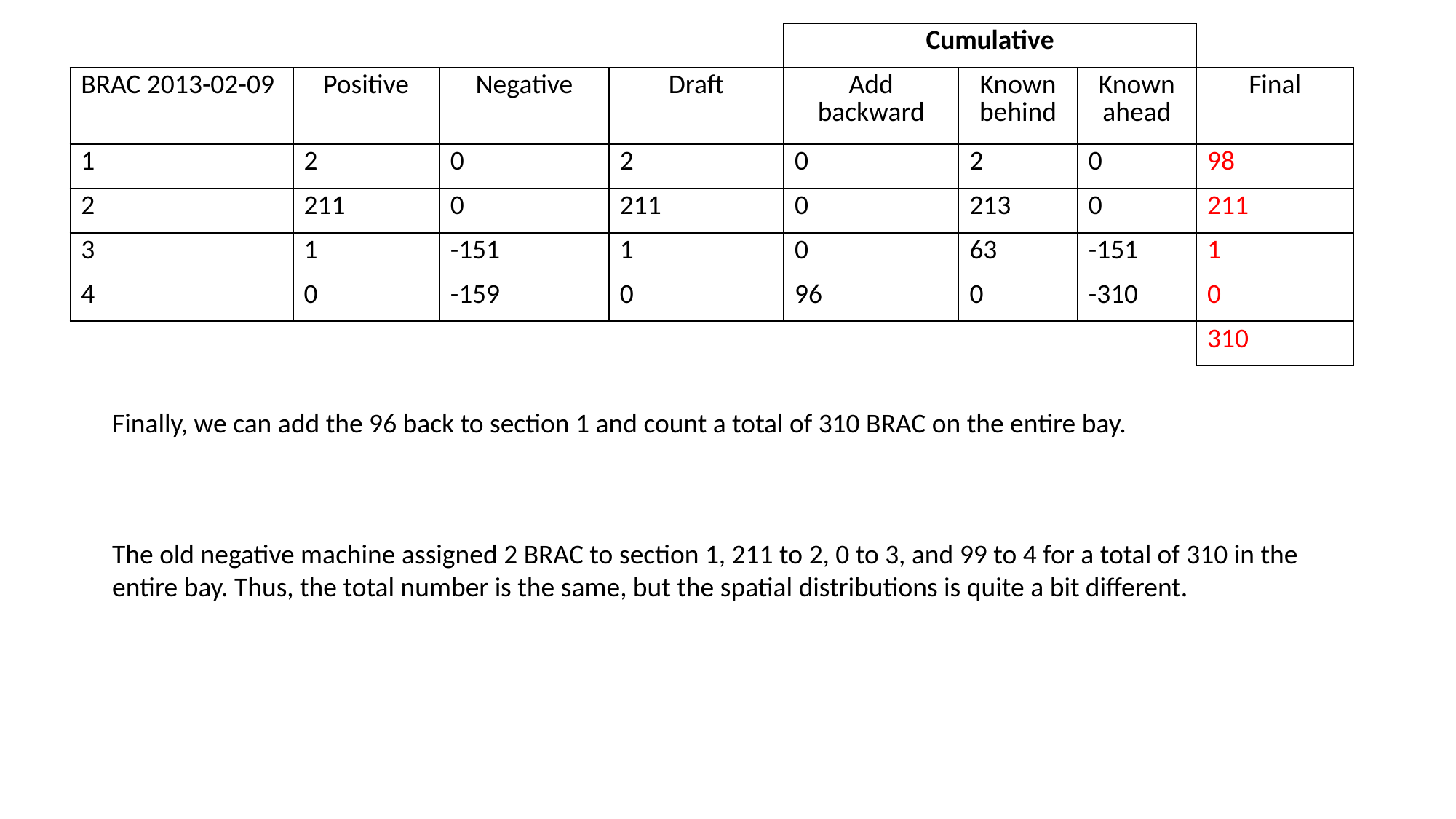

|  |  |  |  | Cumulative |  |  |  |
| --- | --- | --- | --- | --- | --- | --- | --- |
| BRAC 2013-02-09 | Positive | Negative | Draft | Add backward | Known behind | Known ahead | Final |
| 1 | 2 | 0 | 2 | 0 | 2 | 0 | 98 |
| 2 | 211 | 0 | 211 | 0 | 213 | 0 | 211 |
| 3 | 1 | -151 | 1 | 0 | 63 | -151 | 1 |
| 4 | 0 | -159 | 0 | 96 | 0 | -310 | 0 |
|  |  |  |  |  |  |  | 310 |
Finally, we can add the 96 back to section 1 and count a total of 310 BRAC on the entire bay.

The old negative machine assigned 2 BRAC to section 1, 211 to 2, 0 to 3, and 99 to 4 for a total of 310 in the entire bay. Thus, the total number is the same, but the spatial distributions is quite a bit different.